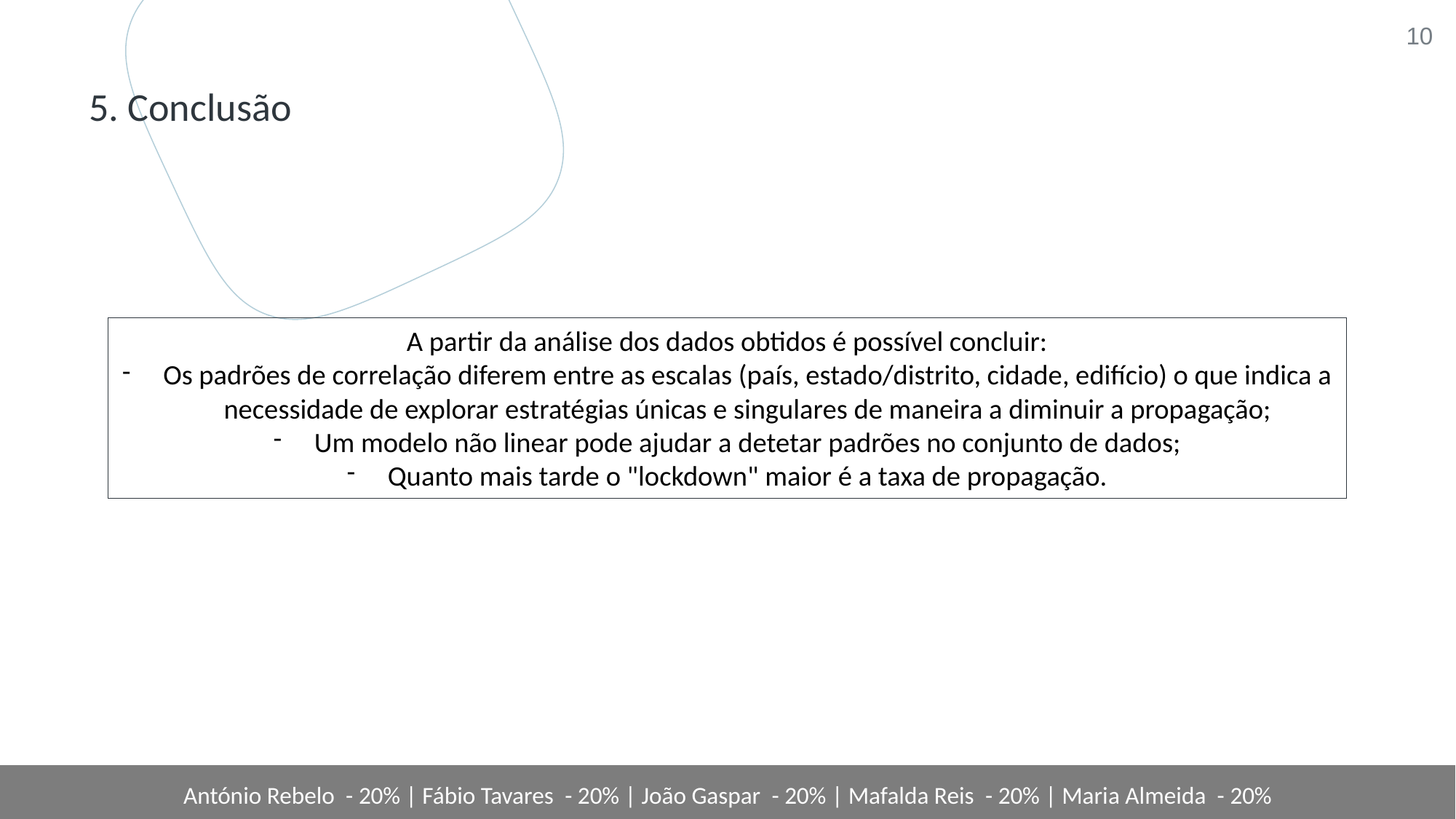

10
# 5. Conclusão
A partir da análise dos dados obtidos é possível concluir:
Os padrões de correlação diferem entre as escalas (país, estado/distrito, cidade, edifício) o que indica a necessidade de explorar estratégias únicas e singulares de maneira a diminuir a propagação;
Um modelo não linear pode ajudar a detetar padrões no conjunto de dados;
Quanto mais tarde o "lockdown" maior é a taxa de propagação.

António Rebelo  - 20% | Fábio Tavares  - 20% | João Gaspar  - 20% | Mafalda Reis  - 20% | Maria Almeida  - 20%